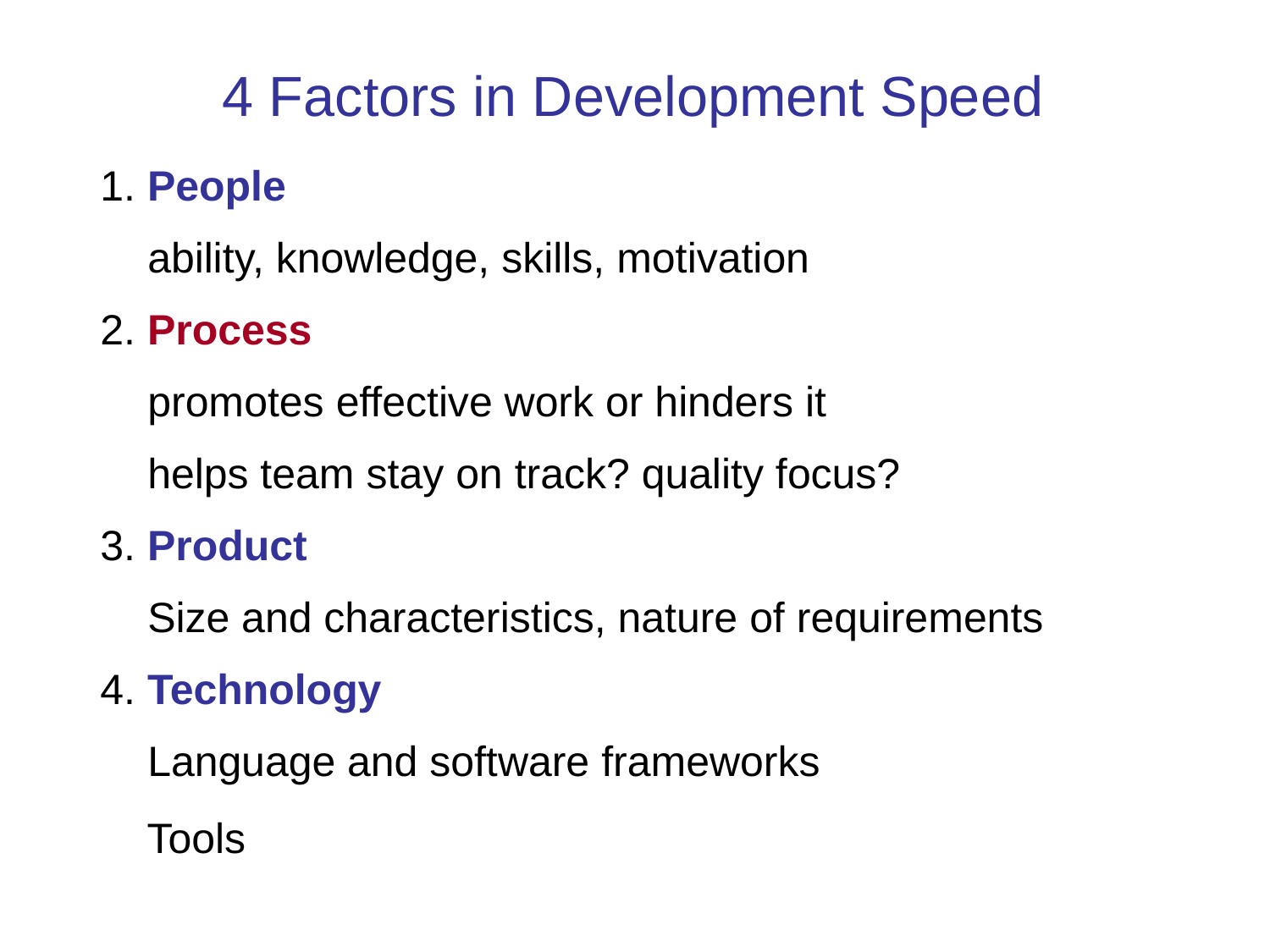

4 Factors in Development Speed
1. People
    ability, knowledge, skills, motivation
2. Process
    promotes effective work or hinders it
    helps team stay on track? quality focus?
3. Product
    Size and characteristics, nature of requirements
4. Technology
    Language and software frameworks
    Tools